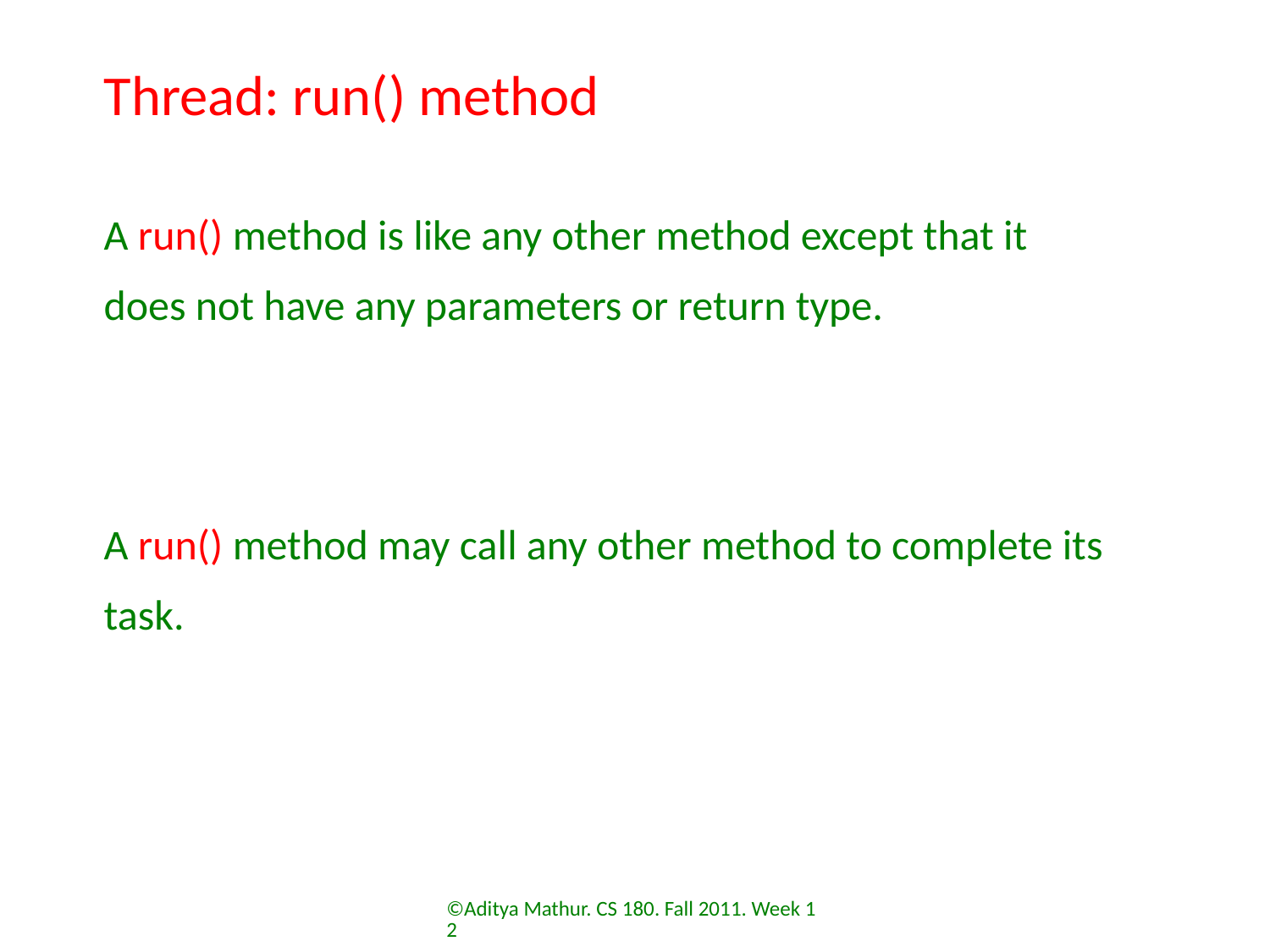

# Thread: run() method
A run() method is like any other method except that it
does not have any parameters or return type.
A run() method may call any other method to complete its task.
©Aditya Mathur. CS 180. Fall 2011. Week 12